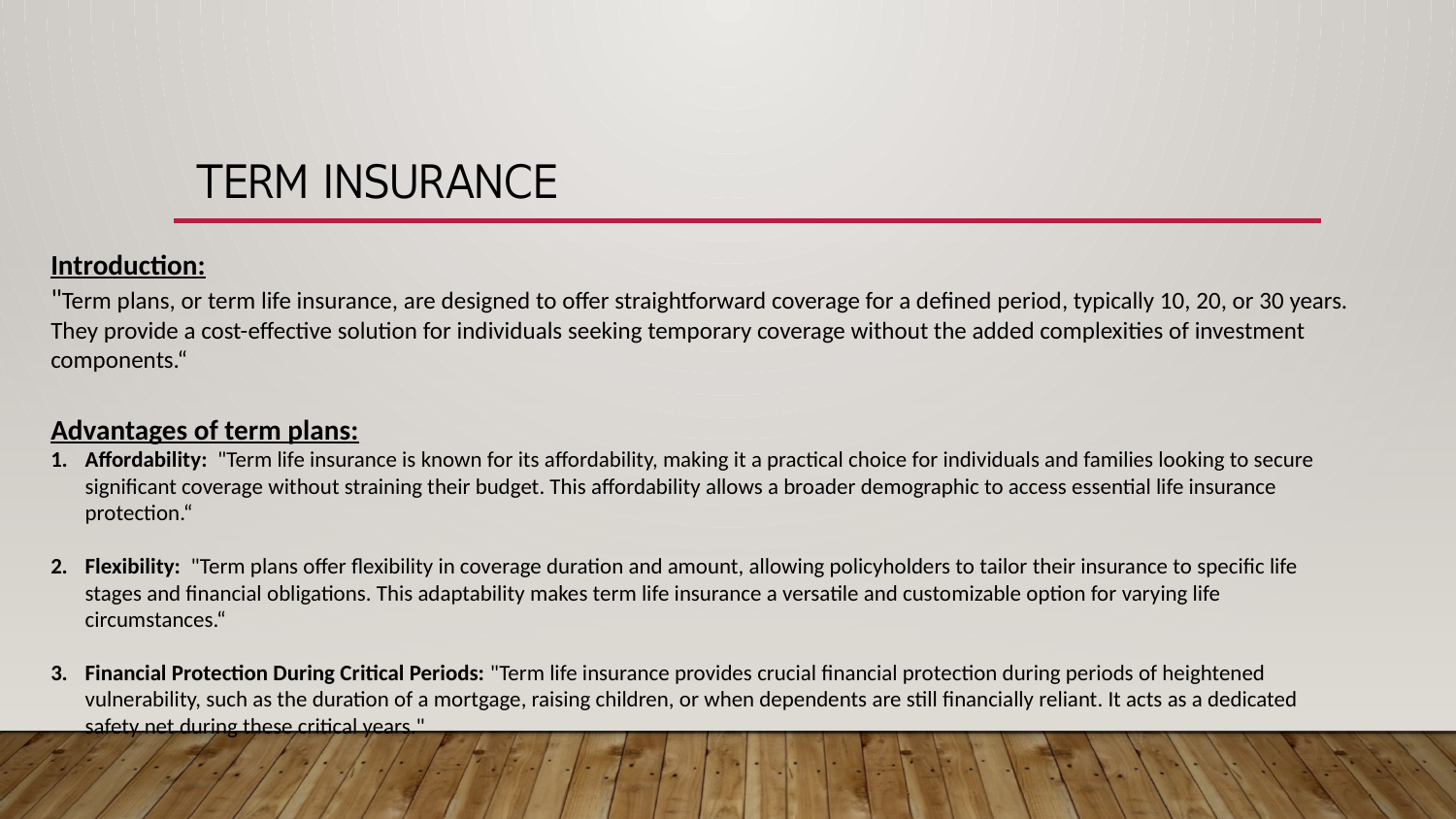

Term insurance
Introduction:
"Term plans, or term life insurance, are designed to offer straightforward coverage for a defined period, typically 10, 20, or 30 years. They provide a cost-effective solution for individuals seeking temporary coverage without the added complexities of investment components.“

Advantages of term plans:
Affordability:  "Term life insurance is known for its affordability, making it a practical choice for individuals and families looking to secure significant coverage without straining their budget. This affordability allows a broader demographic to access essential life insurance protection.“

Flexibility:  "Term plans offer flexibility in coverage duration and amount, allowing policyholders to tailor their insurance to specific life stages and financial obligations. This adaptability makes term life insurance a versatile and customizable option for varying life circumstances.“

Financial Protection During Critical Periods: "Term life insurance provides crucial financial protection during periods of heightened vulnerability, such as the duration of a mortgage, raising children, or when dependents are still financially reliant. It acts as a dedicated safety net during these critical years."